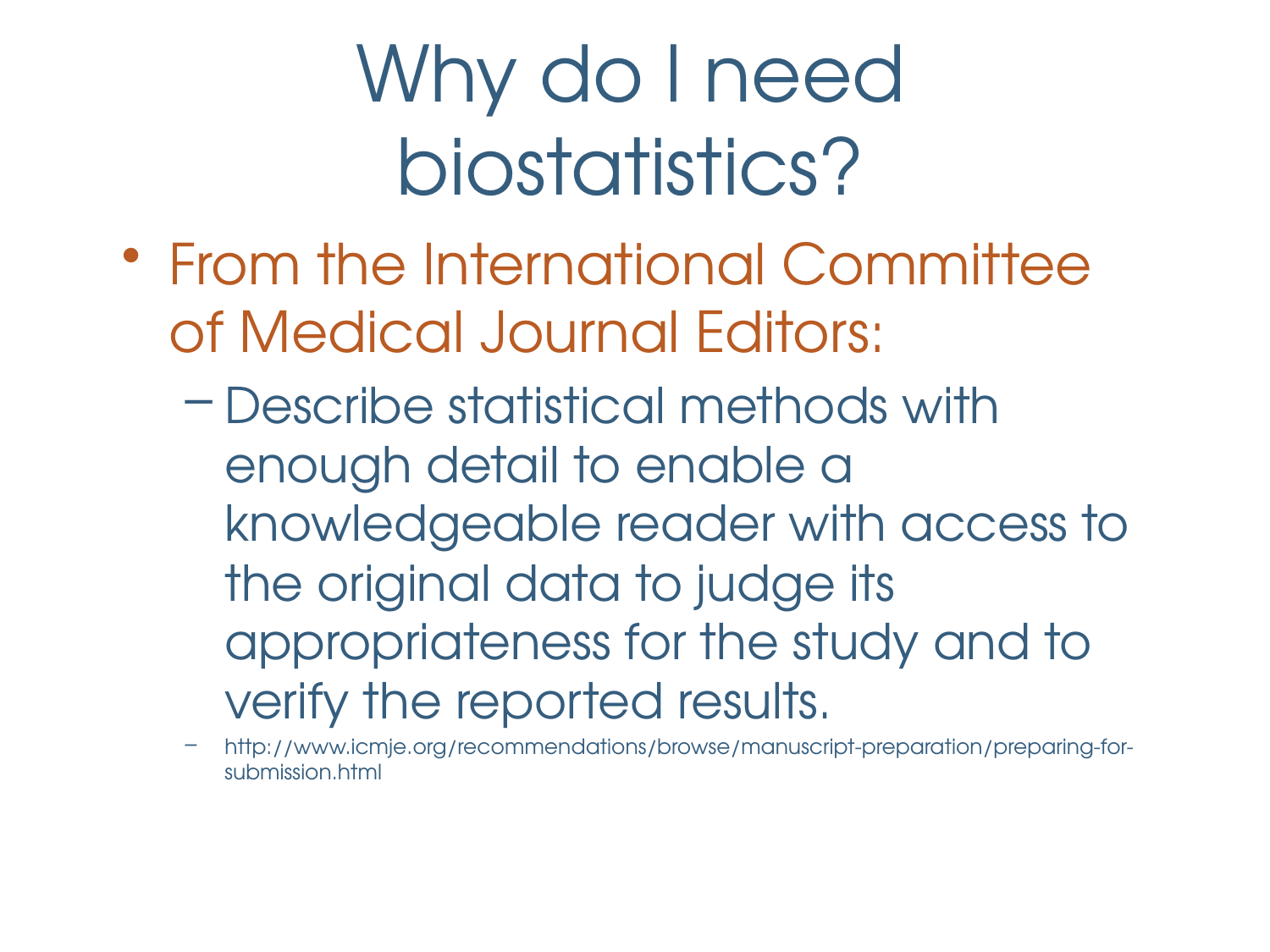

# Why do I need biostatistics?
From the International Committee of Medical Journal Editors:
Describe statistical methods with enough detail to enable a knowledgeable reader with access to the original data to judge its appropriateness for the study and to verify the reported results.
http://www.icmje.org/recommendations/browse/manuscript-preparation/preparing-for-submission.html